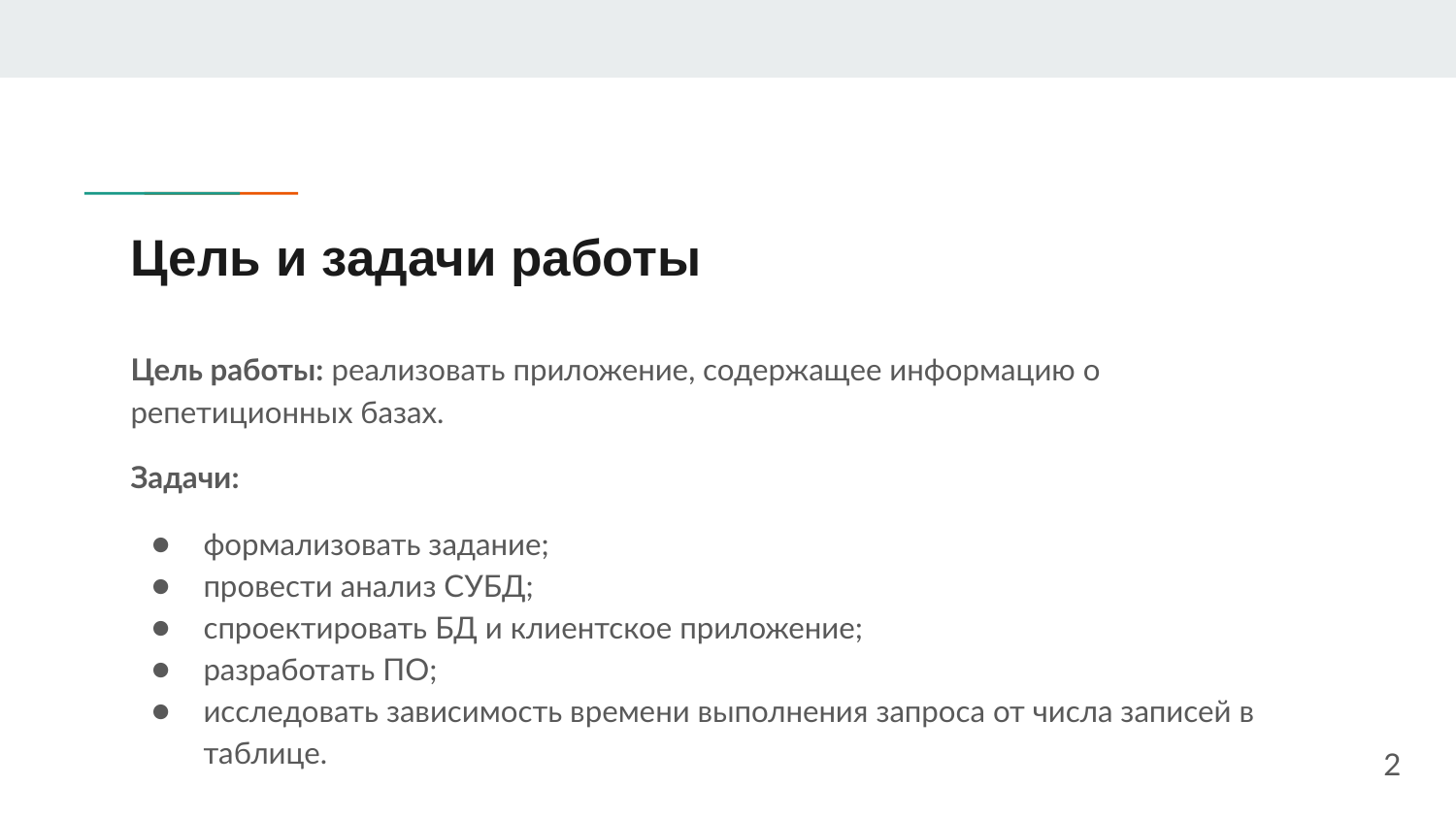

# Цель и задачи работы
Цель работы: реализовать приложение, содержащее информацию о репетиционных базах.
Задачи:
формализовать задание;
провести анализ СУБД;
спроектировать БД и клиентское приложение;
разработать ПО;
исследовать зависимость времени выполнения запроса от числа записей в таблице.
2